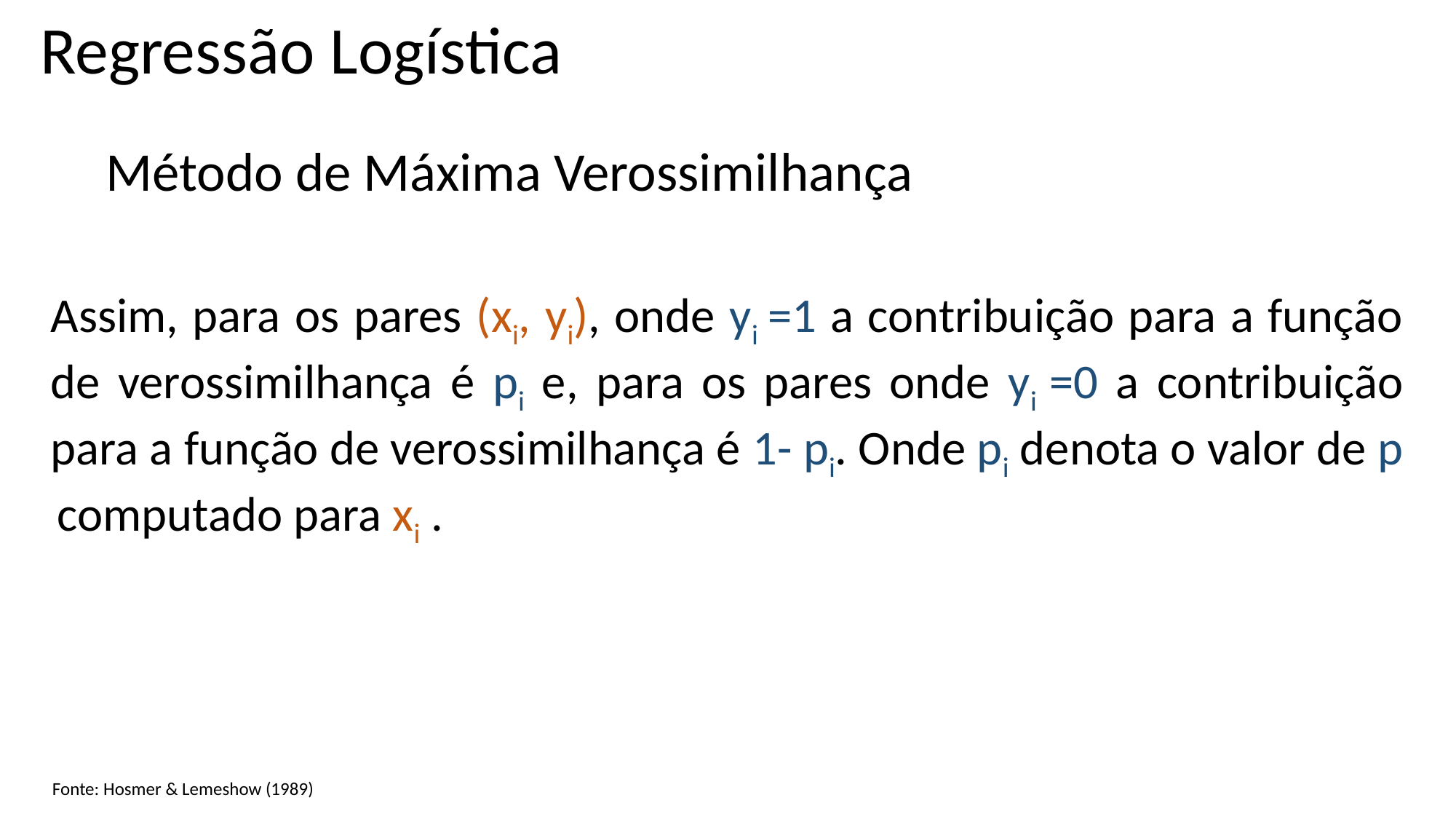

# Regressão Logística
Método de Máxima Verossimilhança
Assim, para os pares (xi, yi), onde yi =1 a contribuição para a função de verossimilhança é pi e, para os pares onde yi =0 a contribuição para a função de verossimilhança é 1- pi. Onde pi denota o valor de p  computado para xi .

Fonte: Hosmer & Lemeshow (1989)